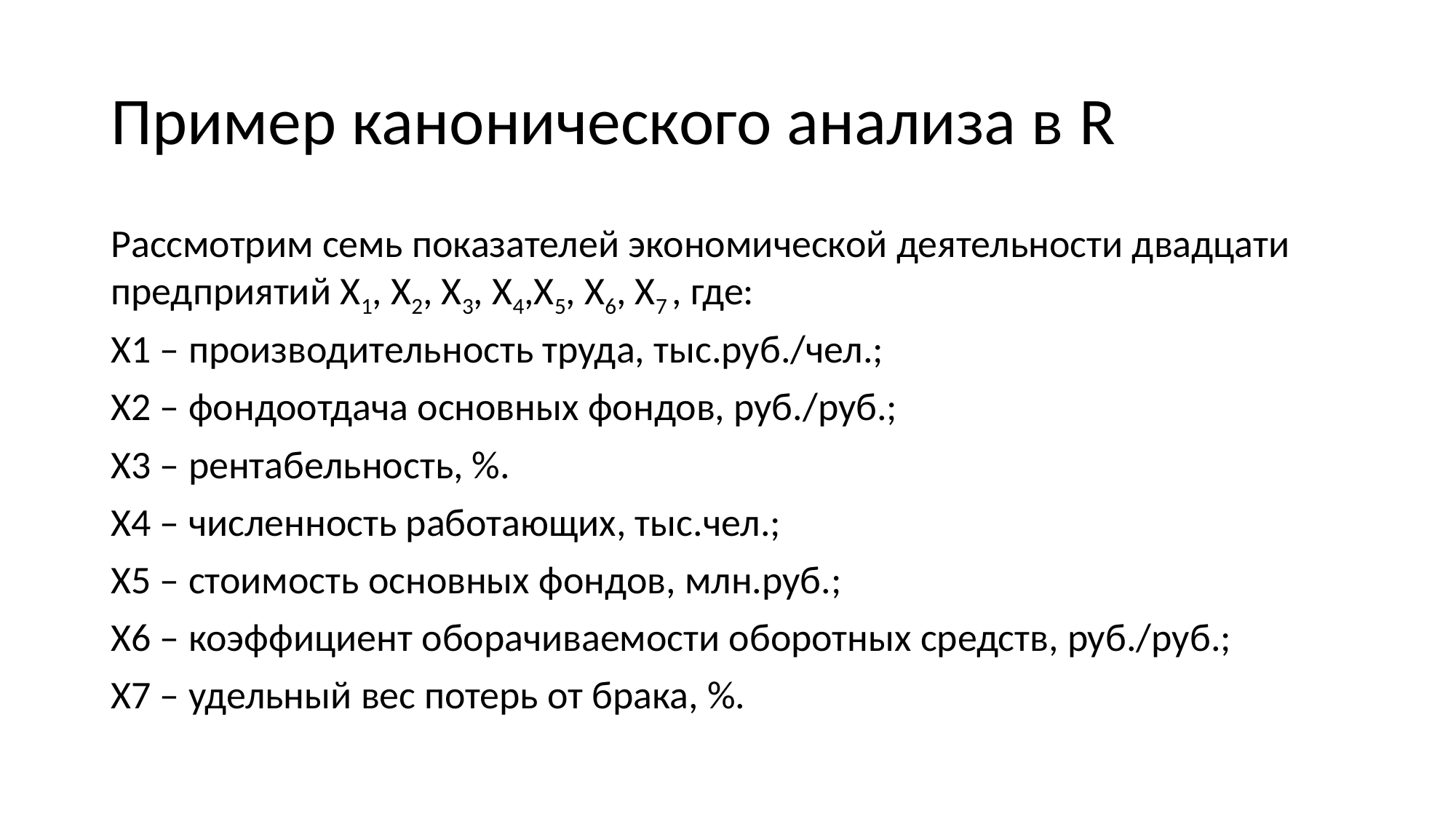

# Пример канонического анализа в R
Рассмотрим семь показателей экономической деятельности двадцати предприятий X1, X2, X3, X4,X5, X6, X7 , где:
Х1 – производительность труда, тыс.руб./чел.;
Х2 – фондоотдача основных фондов, руб./руб.;
Х3 – рентабельность, %.
Х4 – численность работающих, тыс.чел.;
Х5 – стоимость основных фондов, млн.руб.;
Х6 – коэффициент оборачиваемости оборотных средств, руб./руб.;
Х7 – удельный вес потерь от брака, %.